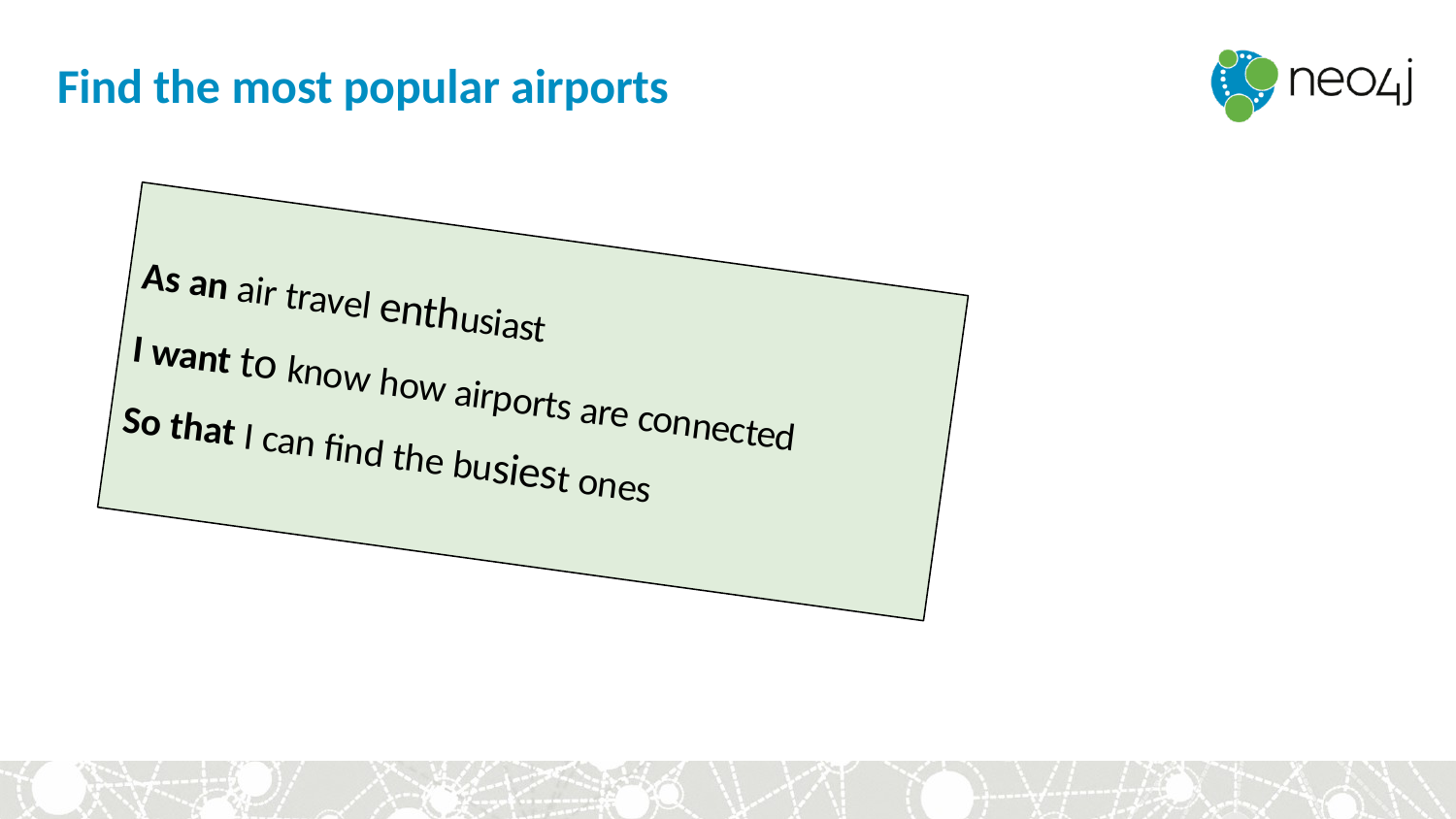

# Find the most popular airports

As an air travel enthusiast
I want to know how airports are connected
So that I can find the busiest ones